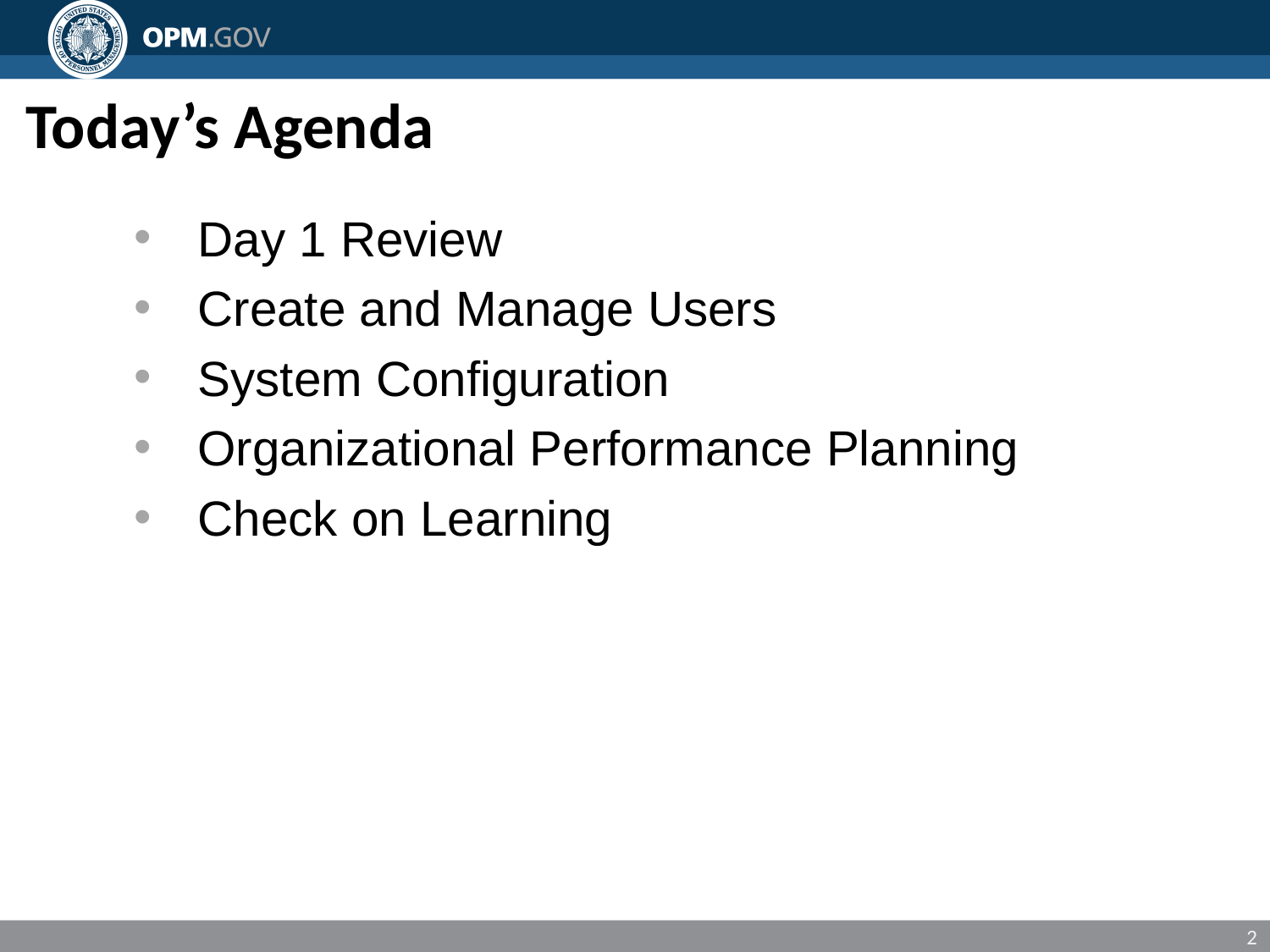

Today’s Agenda
Day 1 Review
Create and Manage Users
System Configuration
Organizational Performance Planning
Check on Learning

2